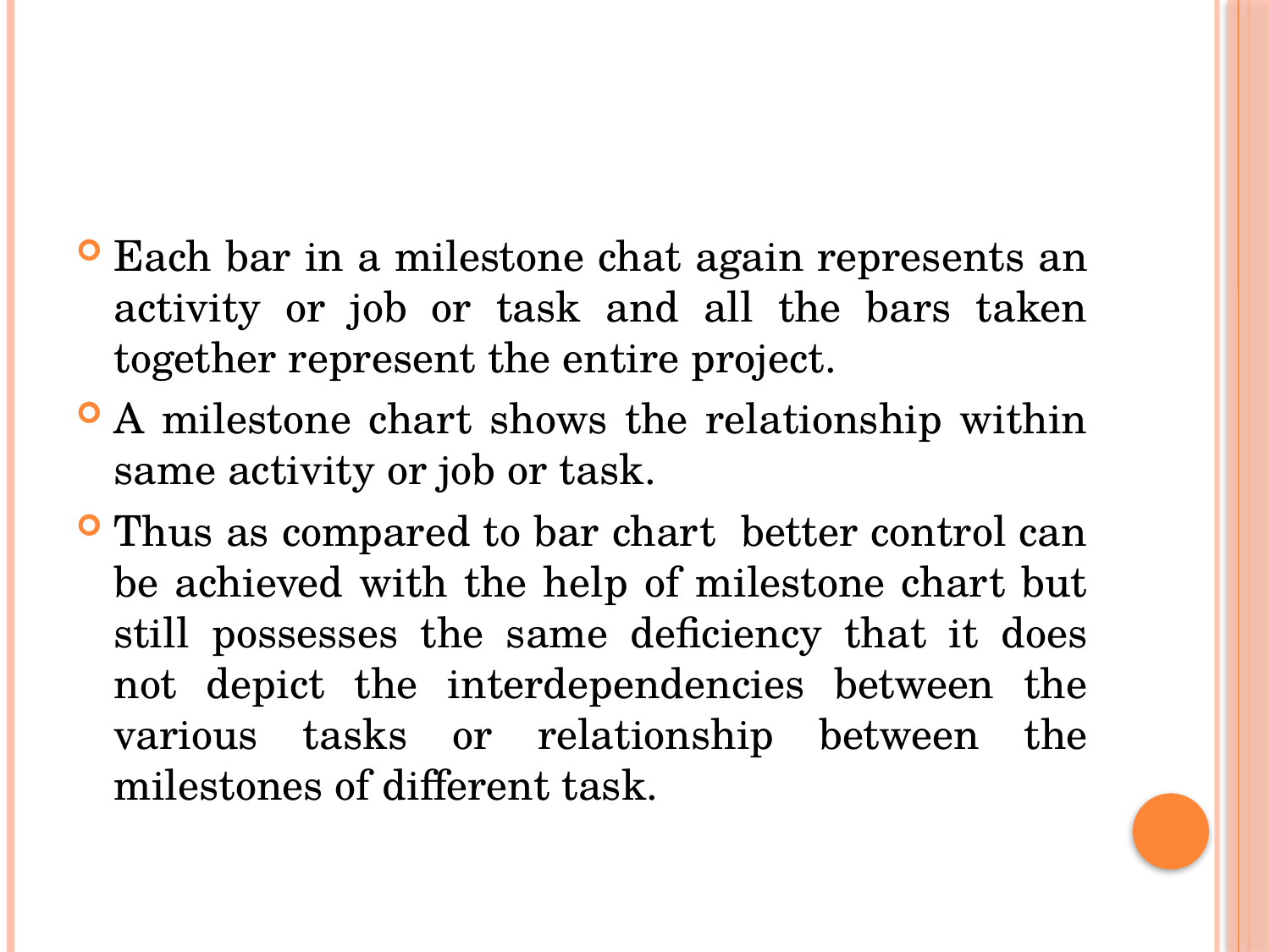

#
Each bar in a milestone chat again represents an activity or job or task and all the bars taken together represent the entire project.
A milestone chart shows the relationship within same activity or job or task.
Thus as compared to bar chart  better control can be achieved with the help of milestone chart but still possesses the same deficiency that it does not depict the interdependencies between the various tasks or relationship between the milestones of different task.